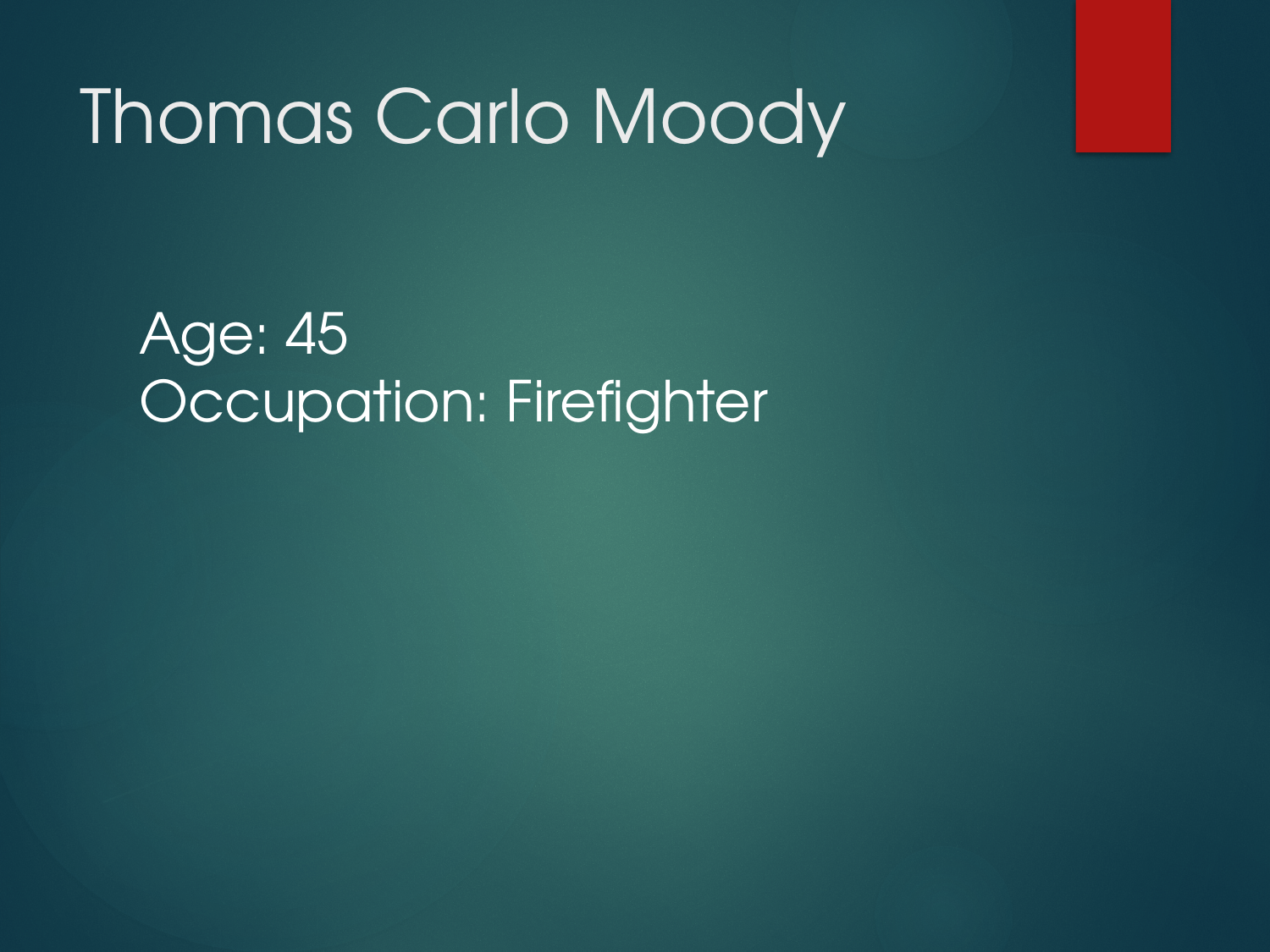

# Thomas Carlo Moody

Age: 45
Occupation: Firefighter